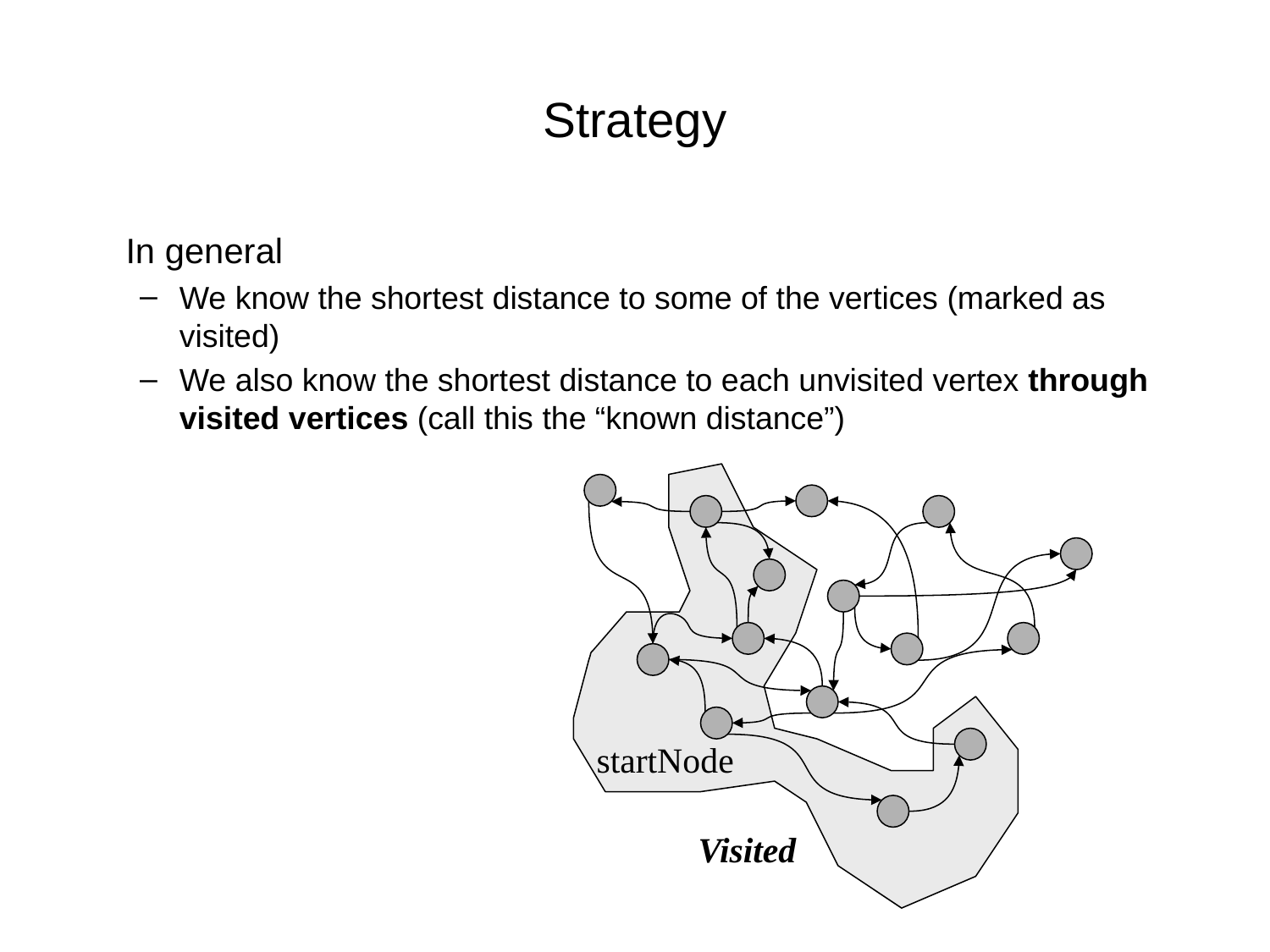

# Strategy
	In general
We know the shortest distance to some of the vertices (marked as visited)
We also know the shortest distance to each unvisited vertex through visited vertices (call this the “known distance”)

startNode

Visited